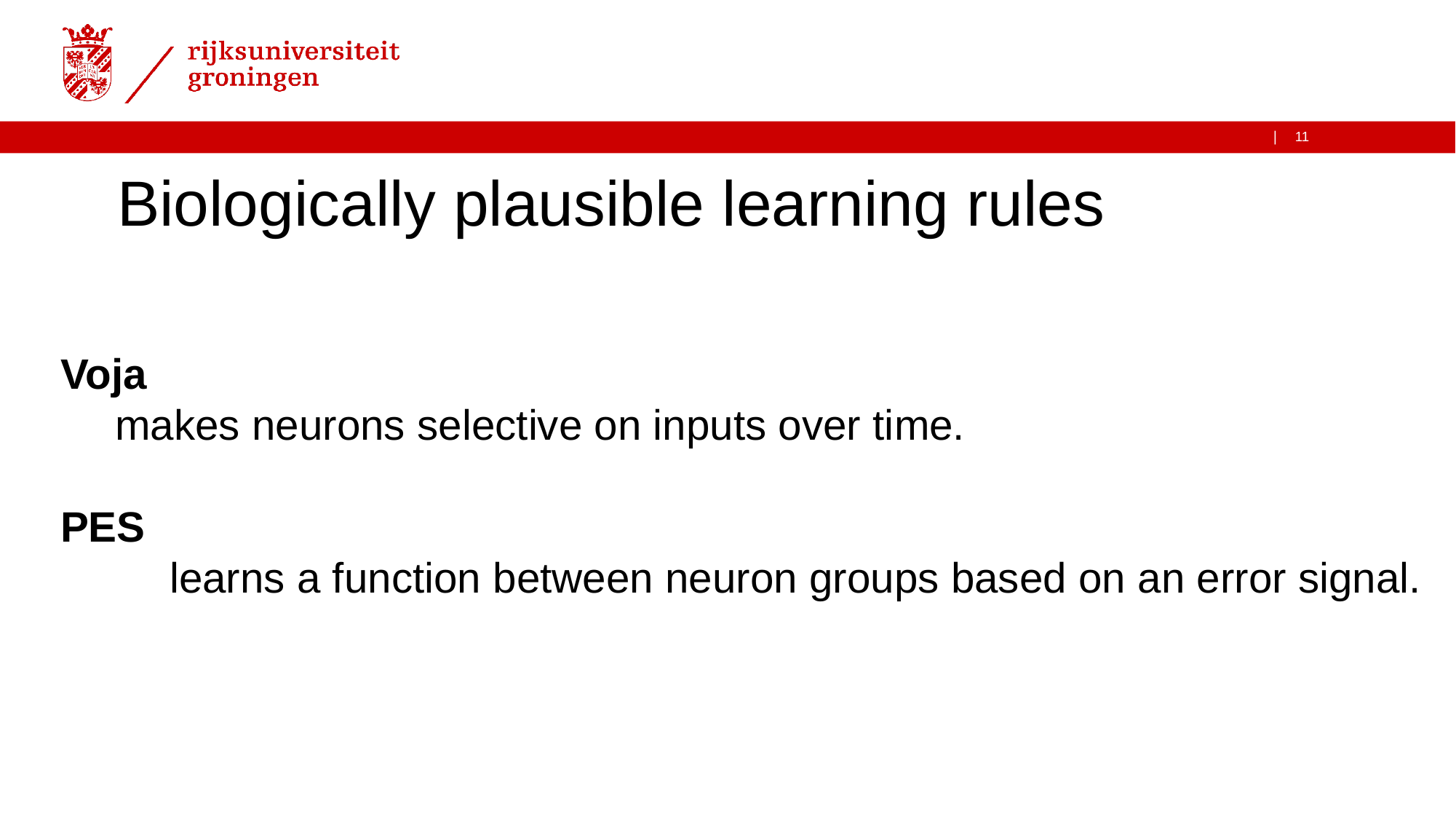

# Biologically plausible learning rules
Voja
makes neurons selective on inputs over time.

PES
	learns a function between neuron groups based on an error signal.